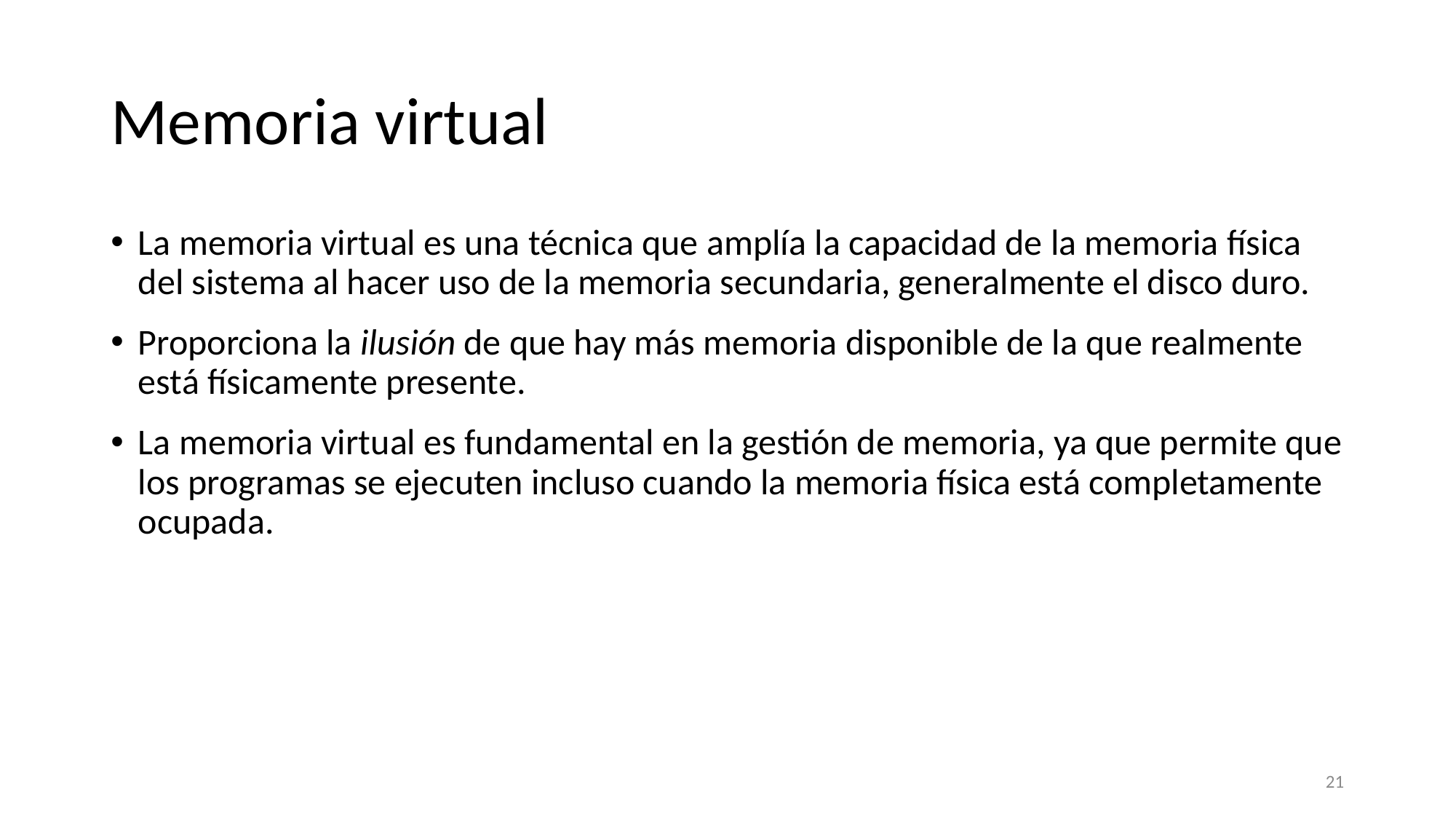

# Memoria virtual
La memoria virtual es una técnica que amplía la capacidad de la memoria física del sistema al hacer uso de la memoria secundaria, generalmente el disco duro.
Proporciona la ilusión de que hay más memoria disponible de la que realmente está físicamente presente.
La memoria virtual es fundamental en la gestión de memoria, ya que permite que los programas se ejecuten incluso cuando la memoria física está completamente ocupada.
21